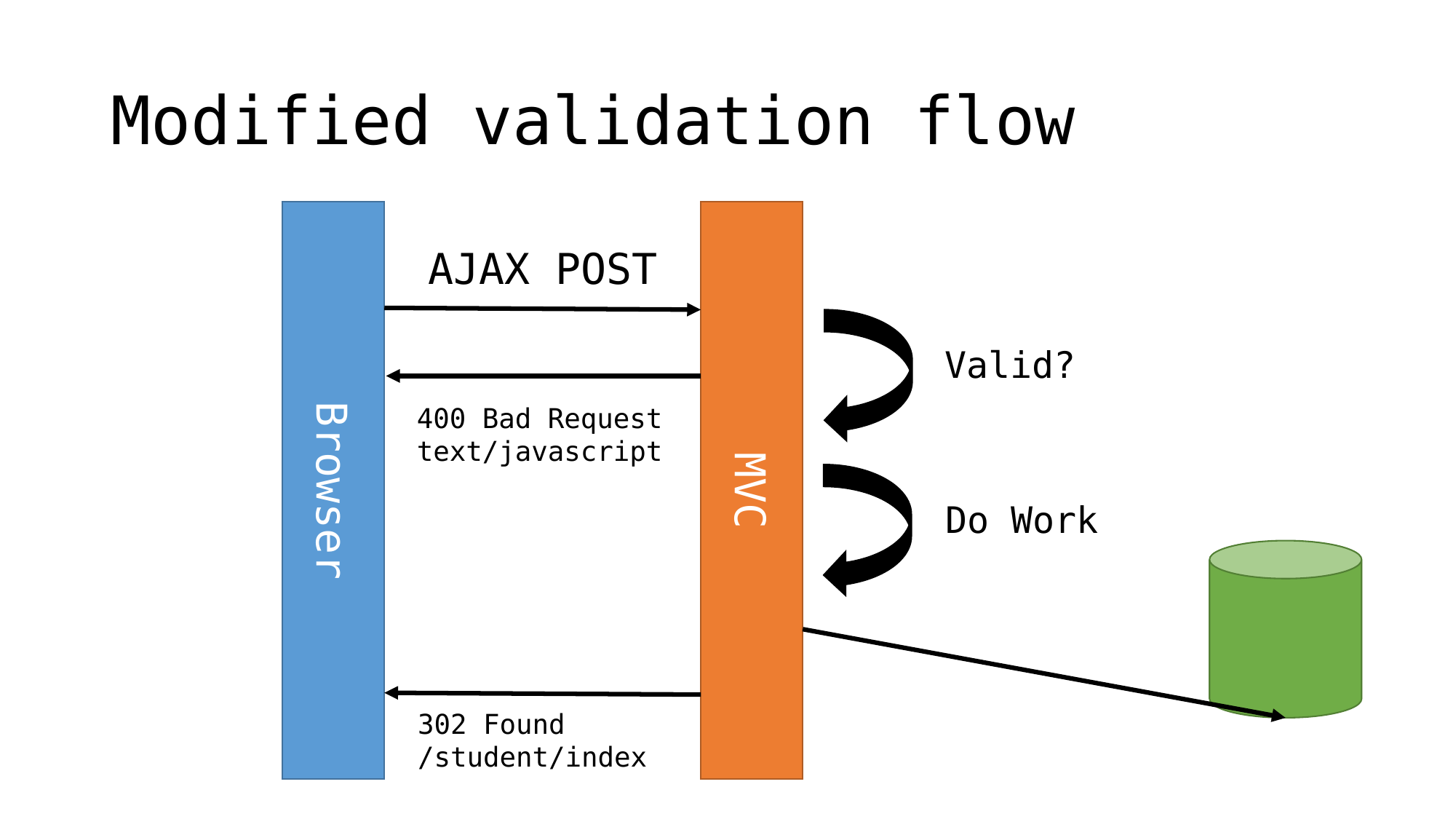

# Modified validation flow
Browser
MVC
AJAX POST

Valid?
400 Bad Request
text/javascript

Do Work

302 Found
/student/index